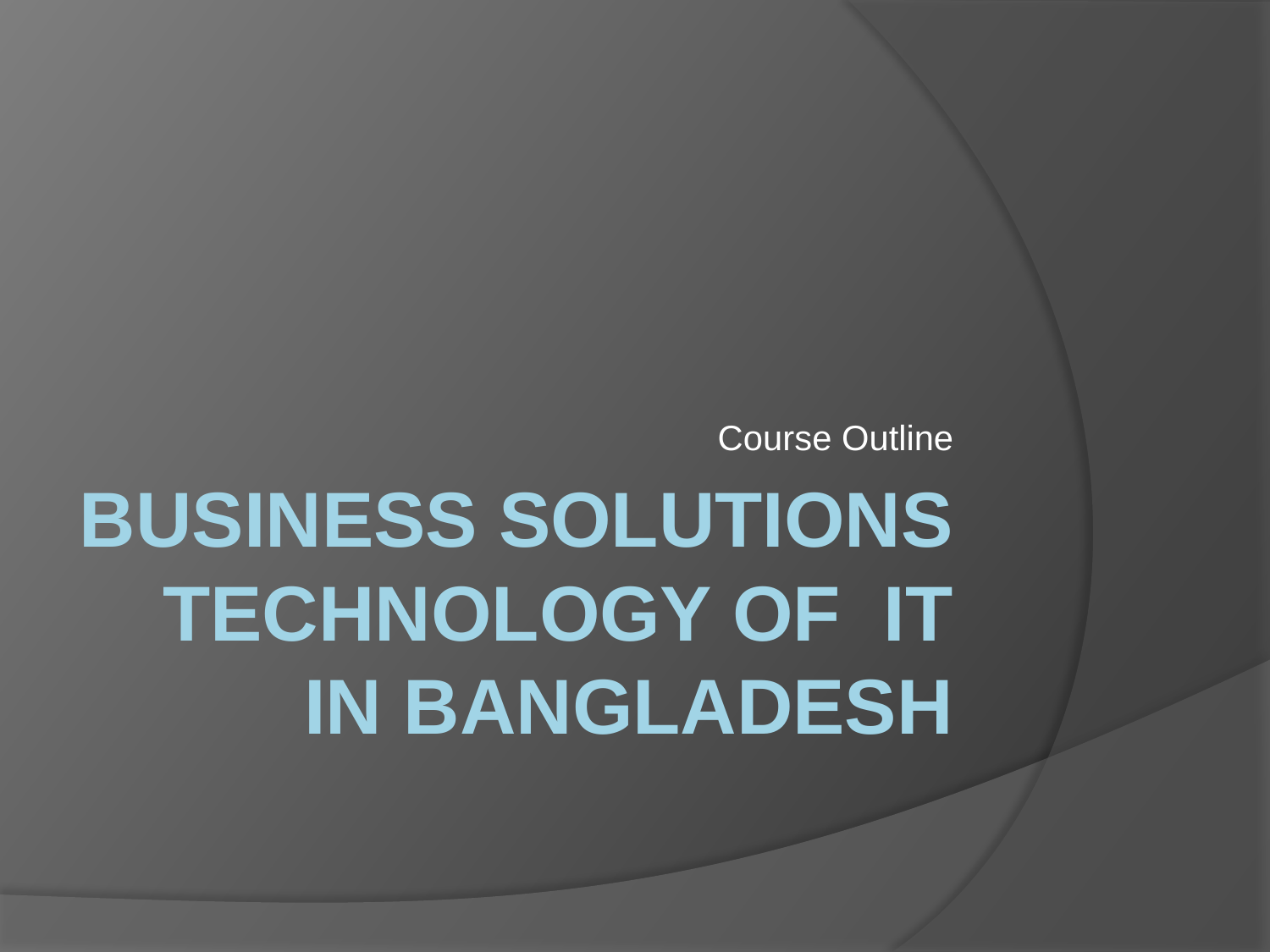

Course Outline
# Business Solutions Technology of  IT in Bangladesh